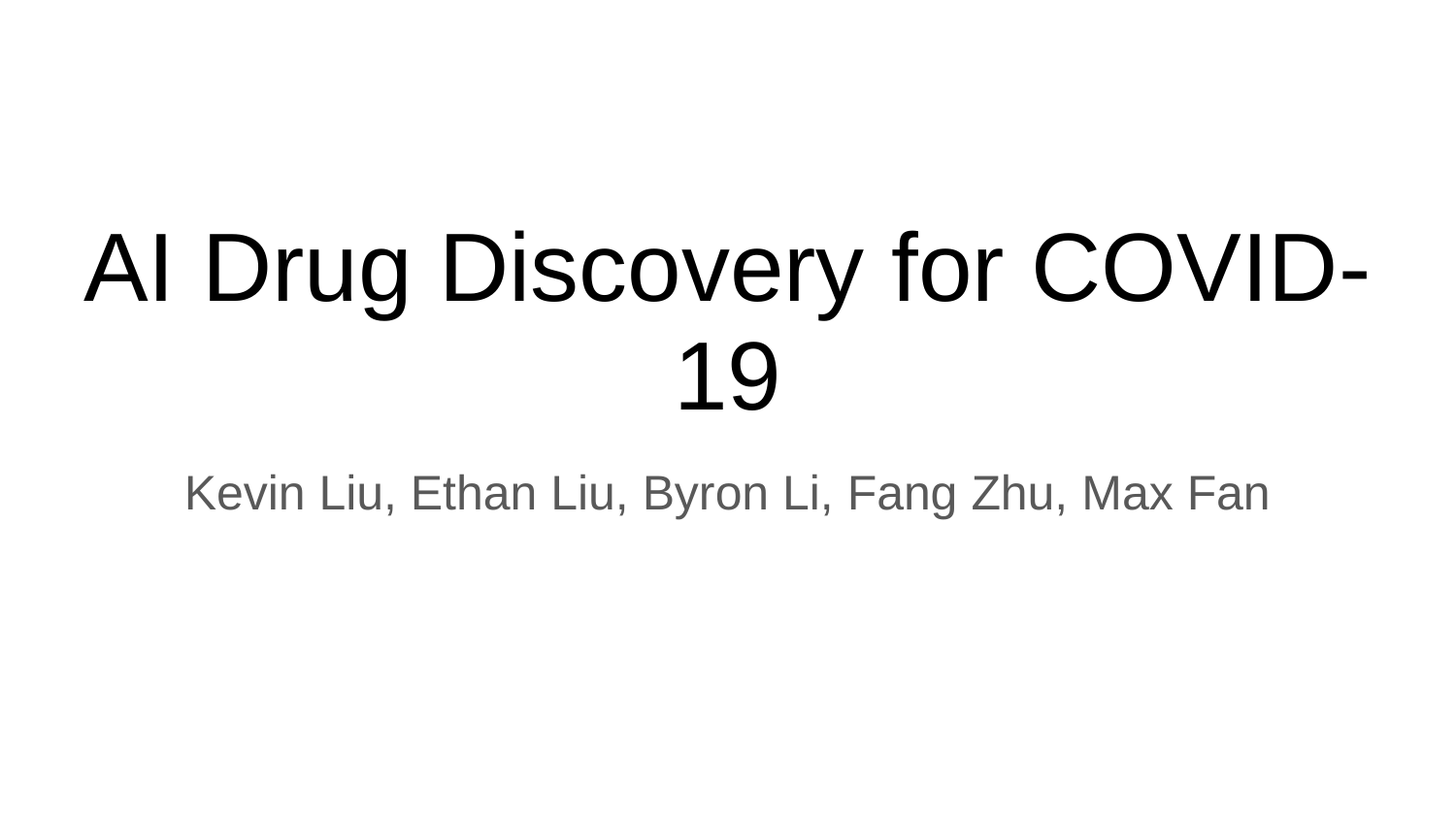

# AI Drug Discovery for COVID-19
Kevin Liu, Ethan Liu, Byron Li, Fang Zhu, Max Fan